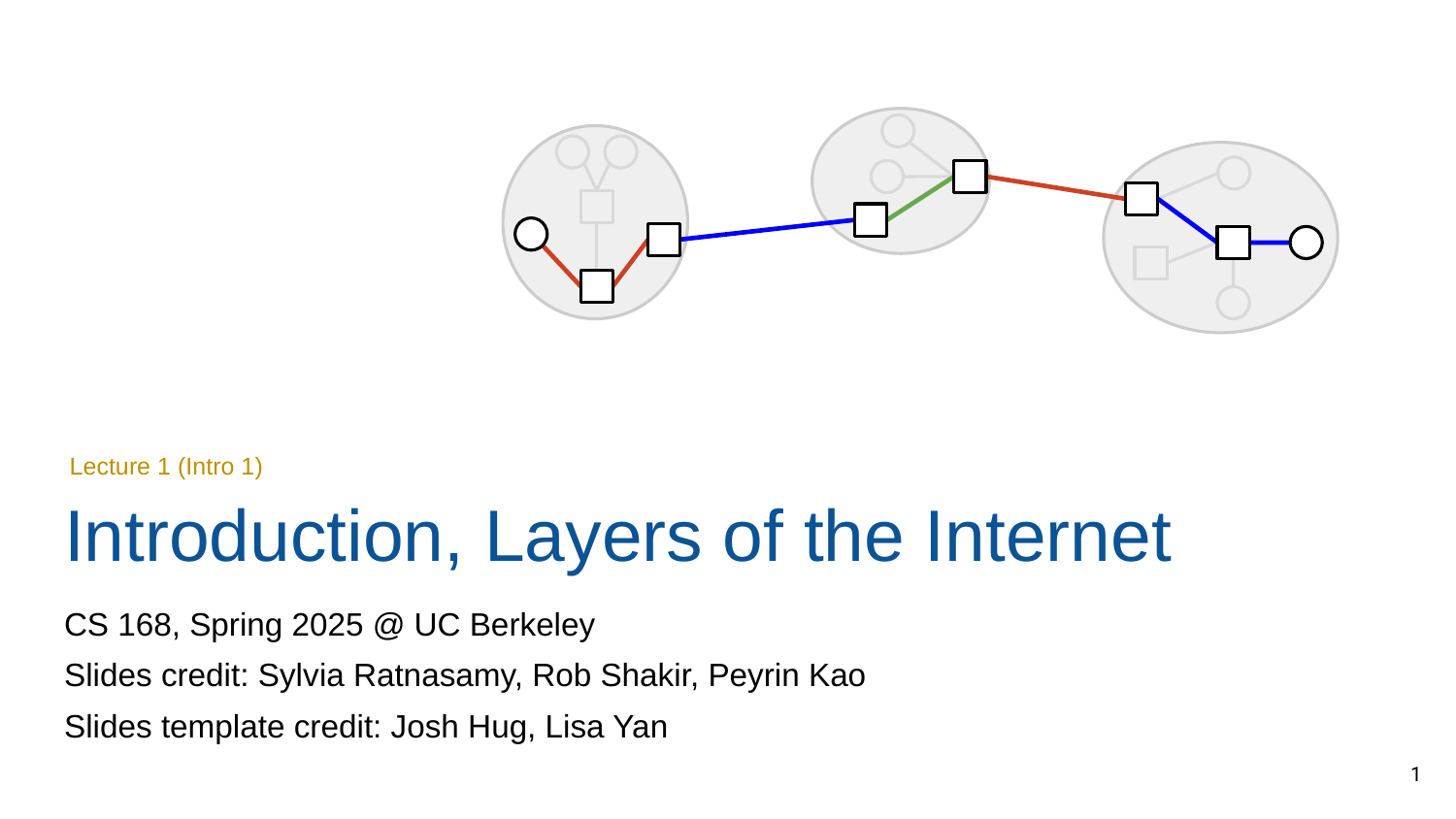

Introduction, Layers of the Internet

Lecture 1 (Intro 1)
CS 168, Spring 2025 @ UC Berkeley
Slides credit: Sylvia Ratnasamy, Rob Shakir, Peyrin Kao
Slides template credit: Josh Hug, Lisa Yan
1